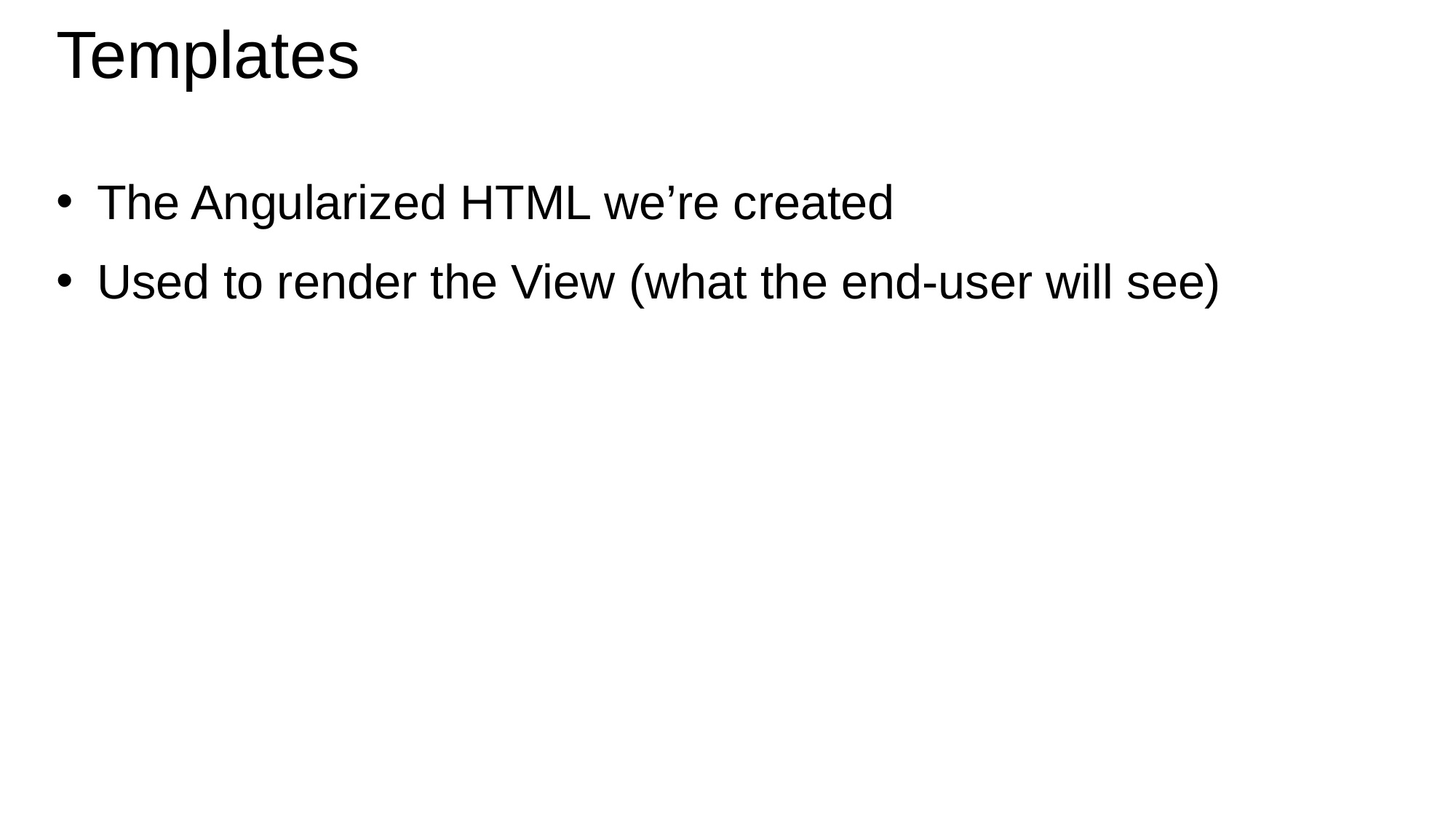

# Templates
The Angularized HTML we’re created
Used to render the View (what the end-user will see)